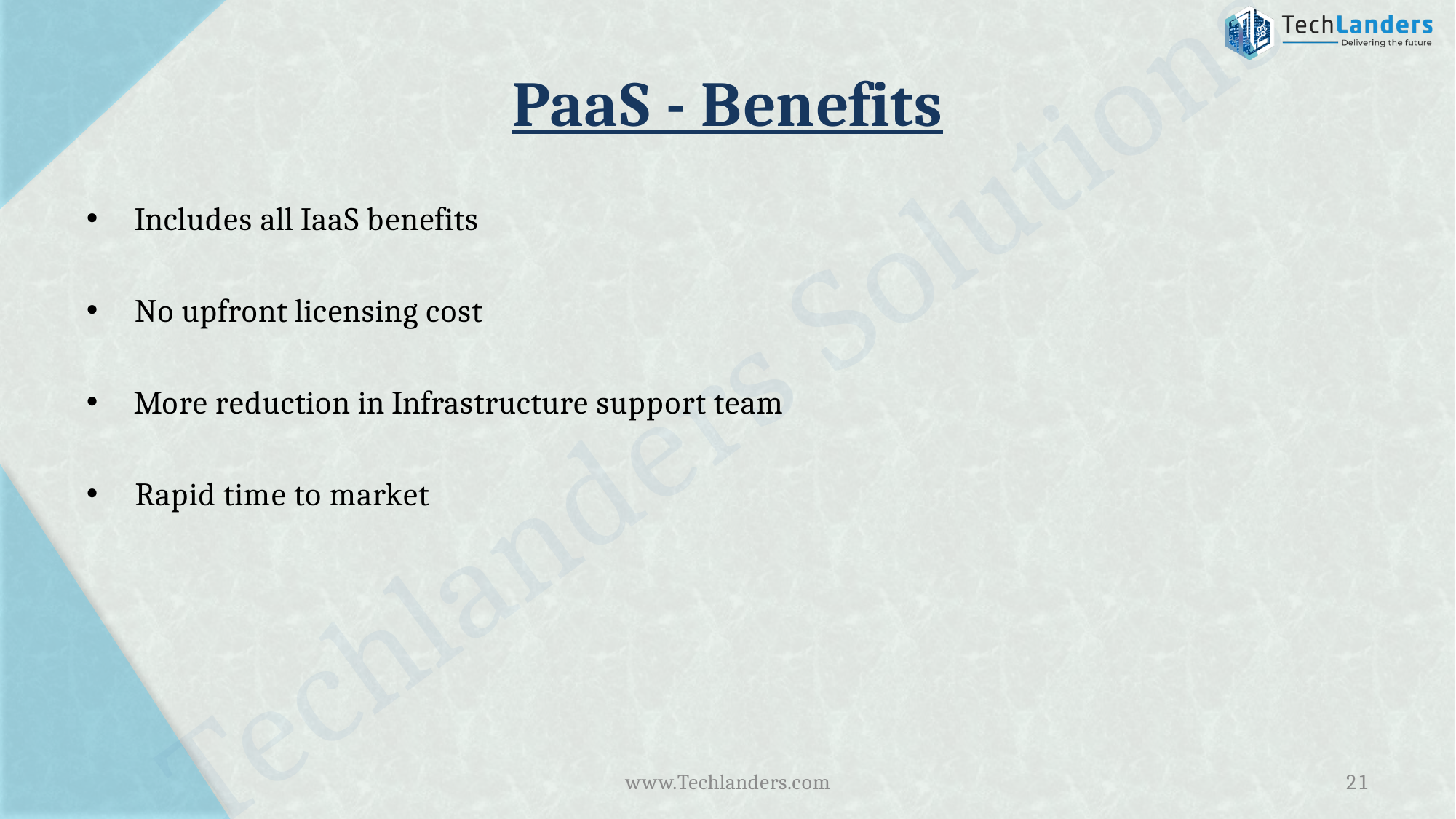

# PaaS - Benefits
Includes all IaaS benefits

No upfront licensing cost

More reduction in Infrastructure support team

Rapid time to market

www.Techlanders.com
21